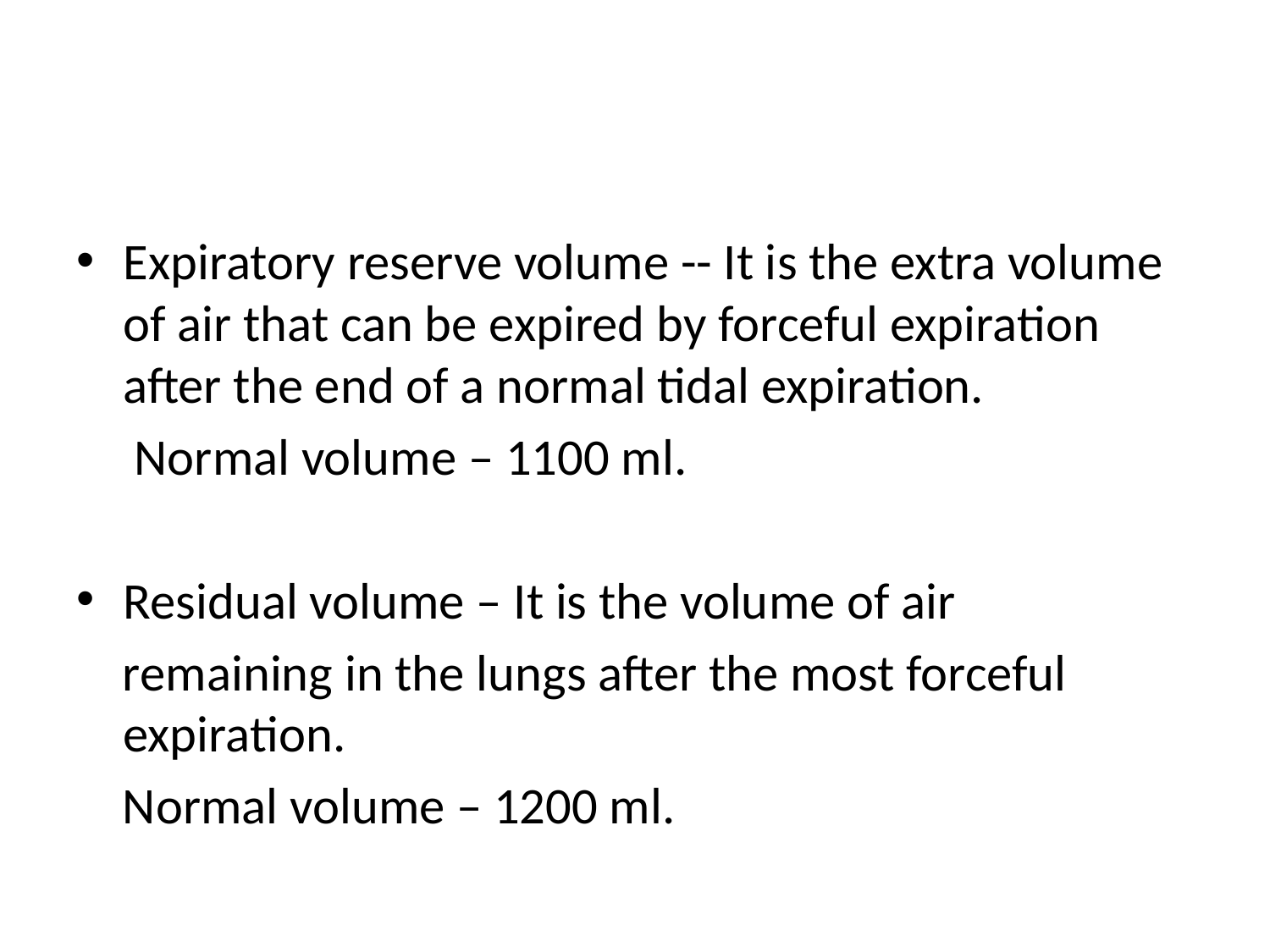

#
Expiratory reserve volume -- It is the extra volume of air that can be expired by forceful expiration after the end of a normal tidal expiration.
     Normal volume – 1100 ml.

Residual volume – It is the volume of air
    remaining in the lungs after the most forceful expiration.
    Normal volume – 1200 ml.